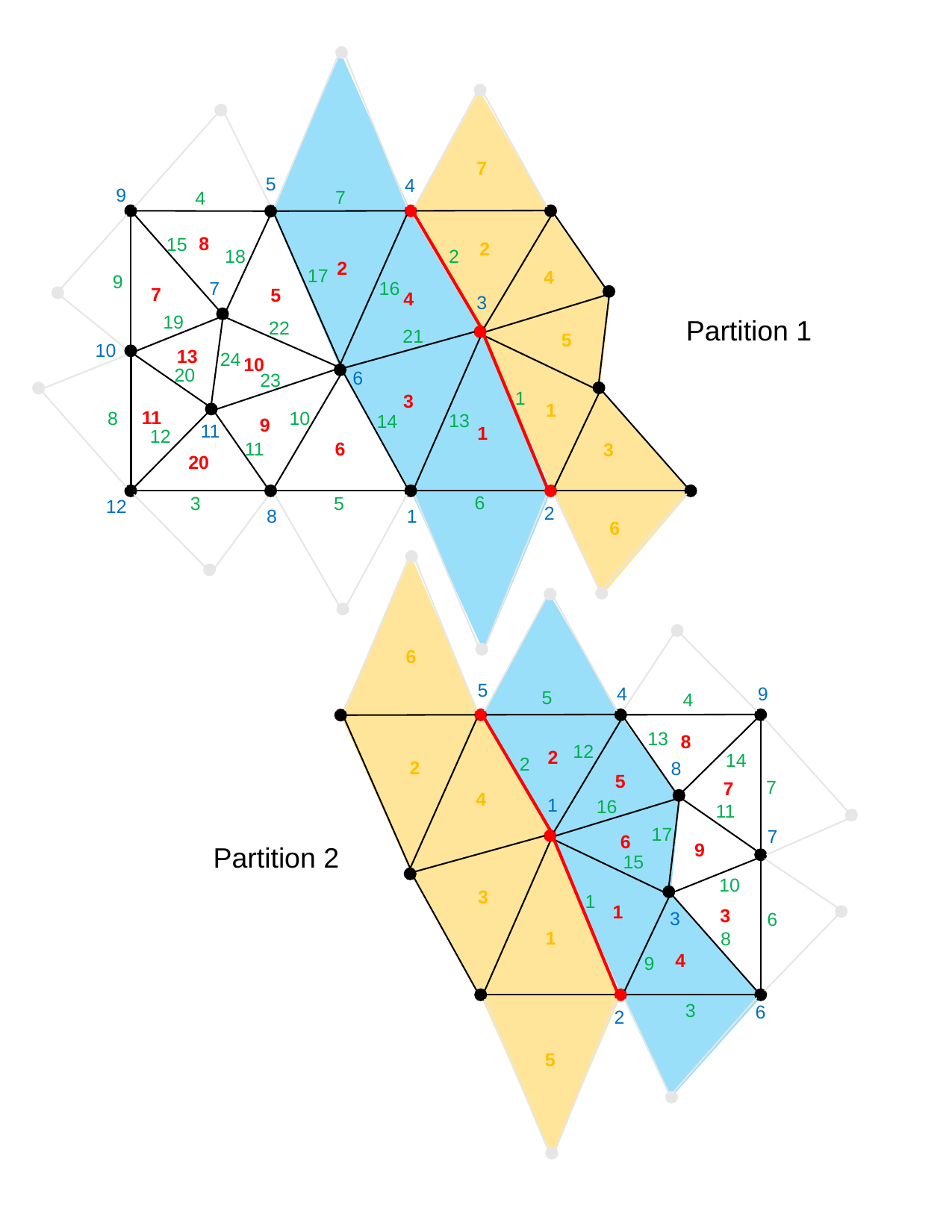

7
5
4
9
7
4

8
15
2
2
18
2
17
4
9
16
7
7
5
4
3

19

22
21
5

10
13
24

10
20
6
23

1

3
1
11
8
10
13

14
9
11
1
12
11
6
3
20
6

5
3
12
2
8
1
6

Partition 1

5
9
4
5
4

13
8
12
2
14
2
2
8
5
7
7
4
1
16

11

17
7
6

9
15

10

3
1

1
3
3
6

1
8
4
9

3
6
2

6
Partition 2
5